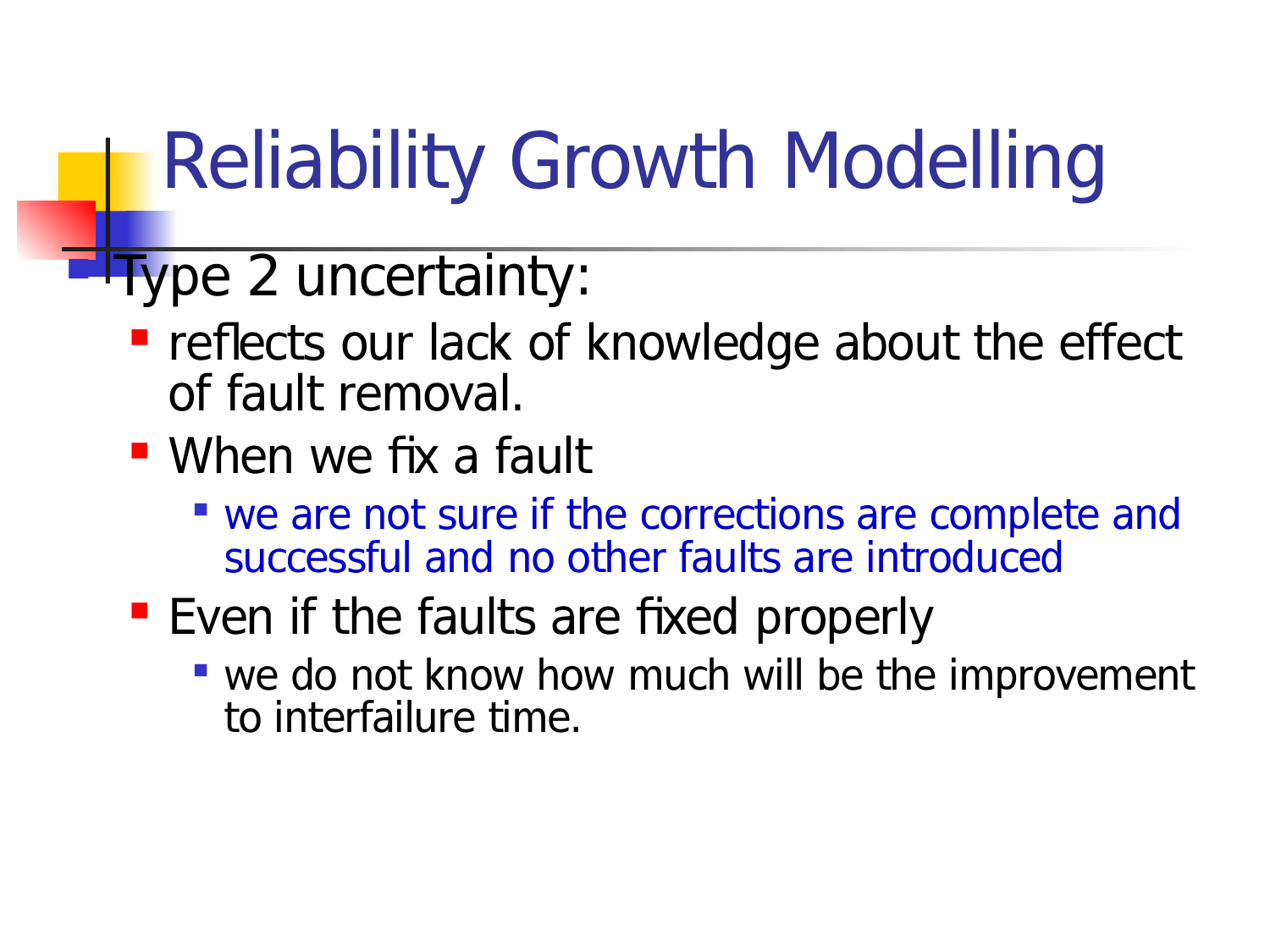

# Reliability Growth Modelling
Type 2 uncertainty:
reflects our lack of knowledge about the effect of fault removal.
When we fix a fault
we are not sure if the corrections are complete and successful and no other faults are introduced
Even if the faults are fixed properly
we do not know how much will be the improvement to interfailure time.